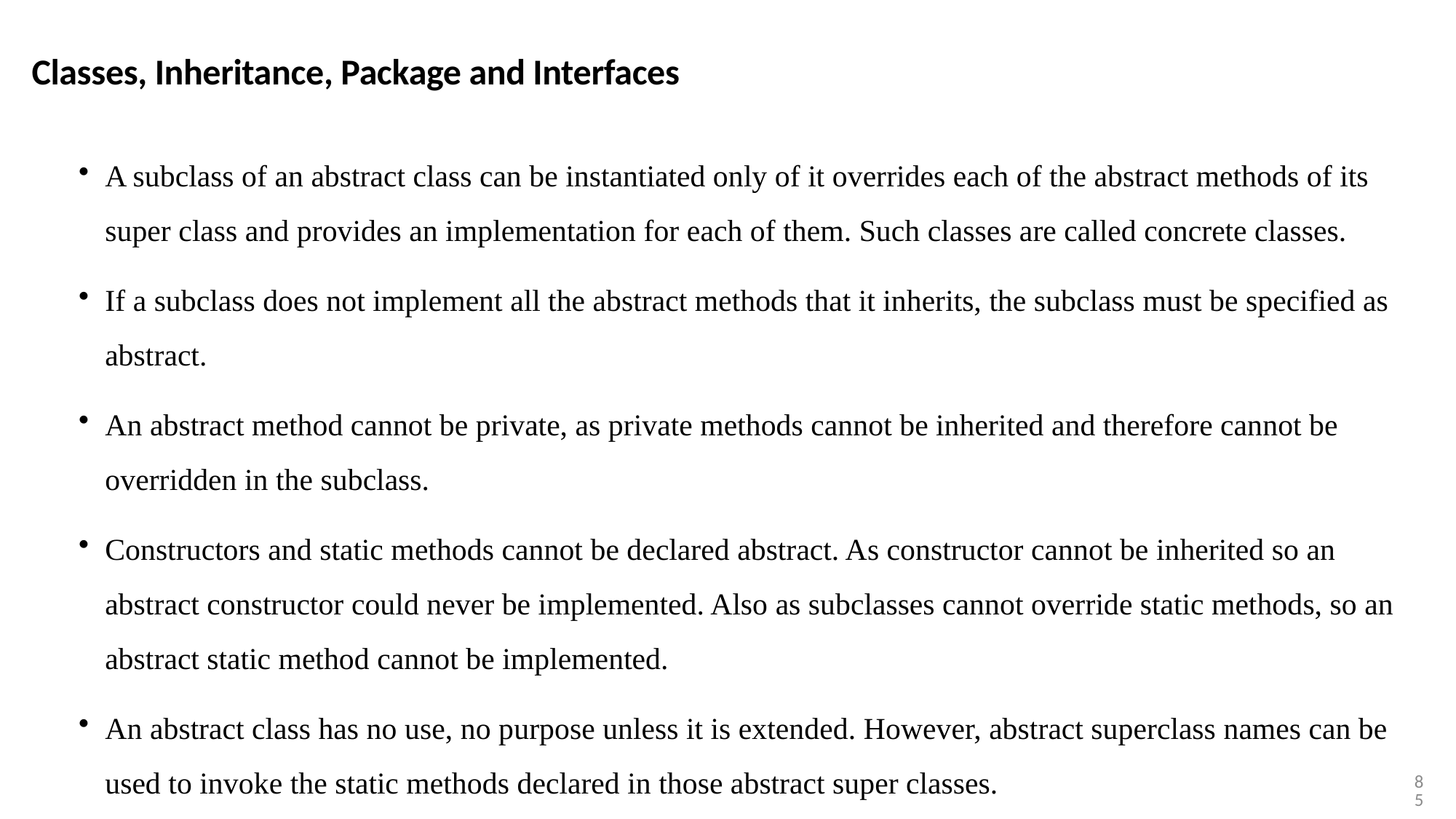

Classes, Inheritance, Package and Interfaces
A subclass of an abstract class can be instantiated only of it overrides each of the abstract methods of its super class and provides an implementation for each of them. Such classes are called concrete classes.
If a subclass does not implement all the abstract methods that it inherits, the subclass must be specified as abstract.
An abstract method cannot be private, as private methods cannot be inherited and therefore cannot be overridden in the subclass.
Constructors and static methods cannot be declared abstract. As constructor cannot be inherited so an abstract constructor could never be implemented. Also as subclasses cannot override static methods, so an abstract static method cannot be implemented.
An abstract class has no use, no purpose unless it is extended. However, abstract superclass names can be used to invoke the static methods declared in those abstract super classes.
85